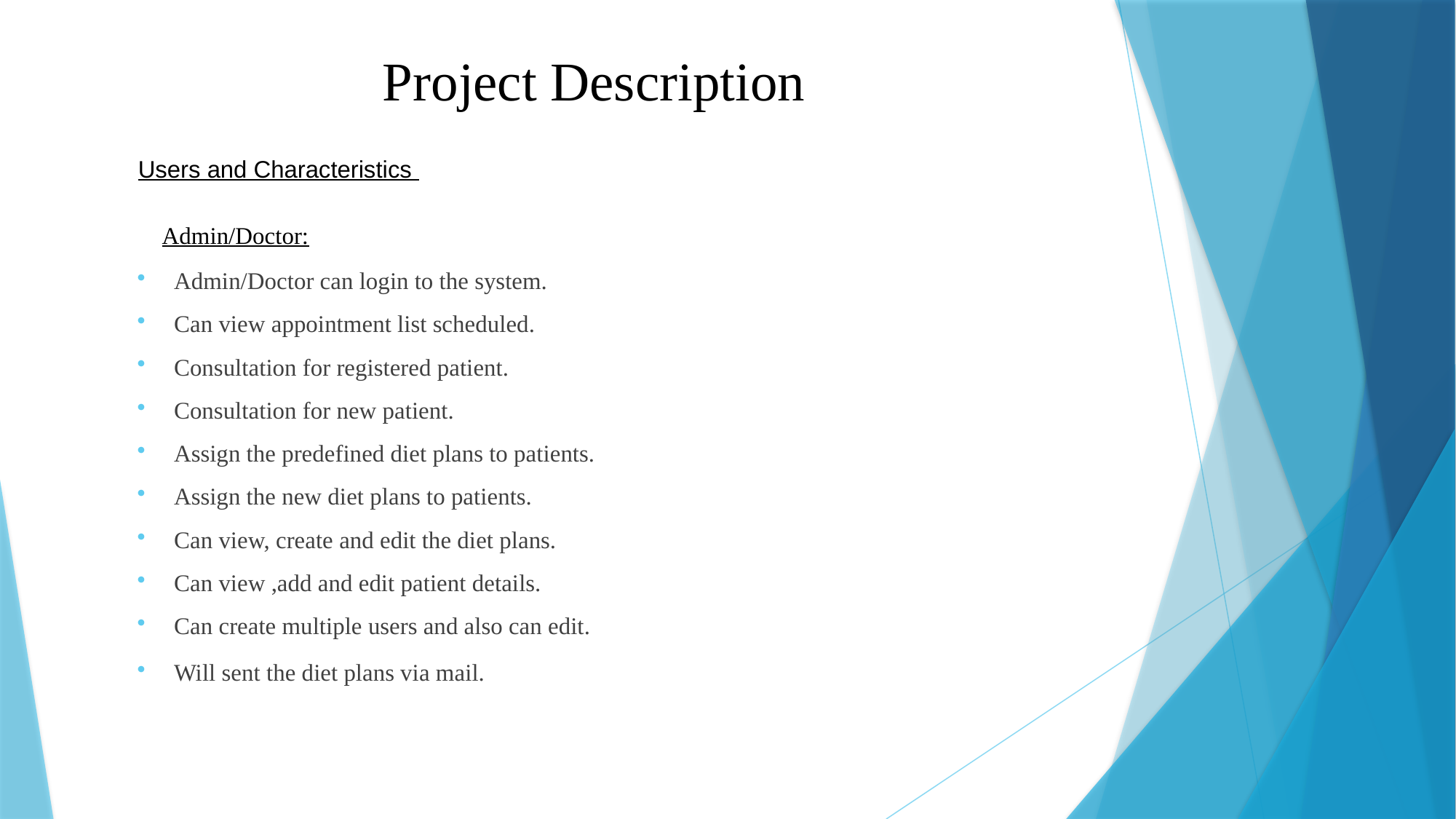

# Project Description
Users and Characteristics

	Admin/Doctor:
Admin/Doctor can login to the system.
Can view appointment list scheduled.
Consultation for registered patient.
Consultation for new patient.
Assign the predefined diet plans to patients.
Assign the new diet plans to patients.
Can view, create and edit the diet plans.
Can view ,add and edit patient details.
Can create multiple users and also can edit.
Will sent the diet plans via mail.